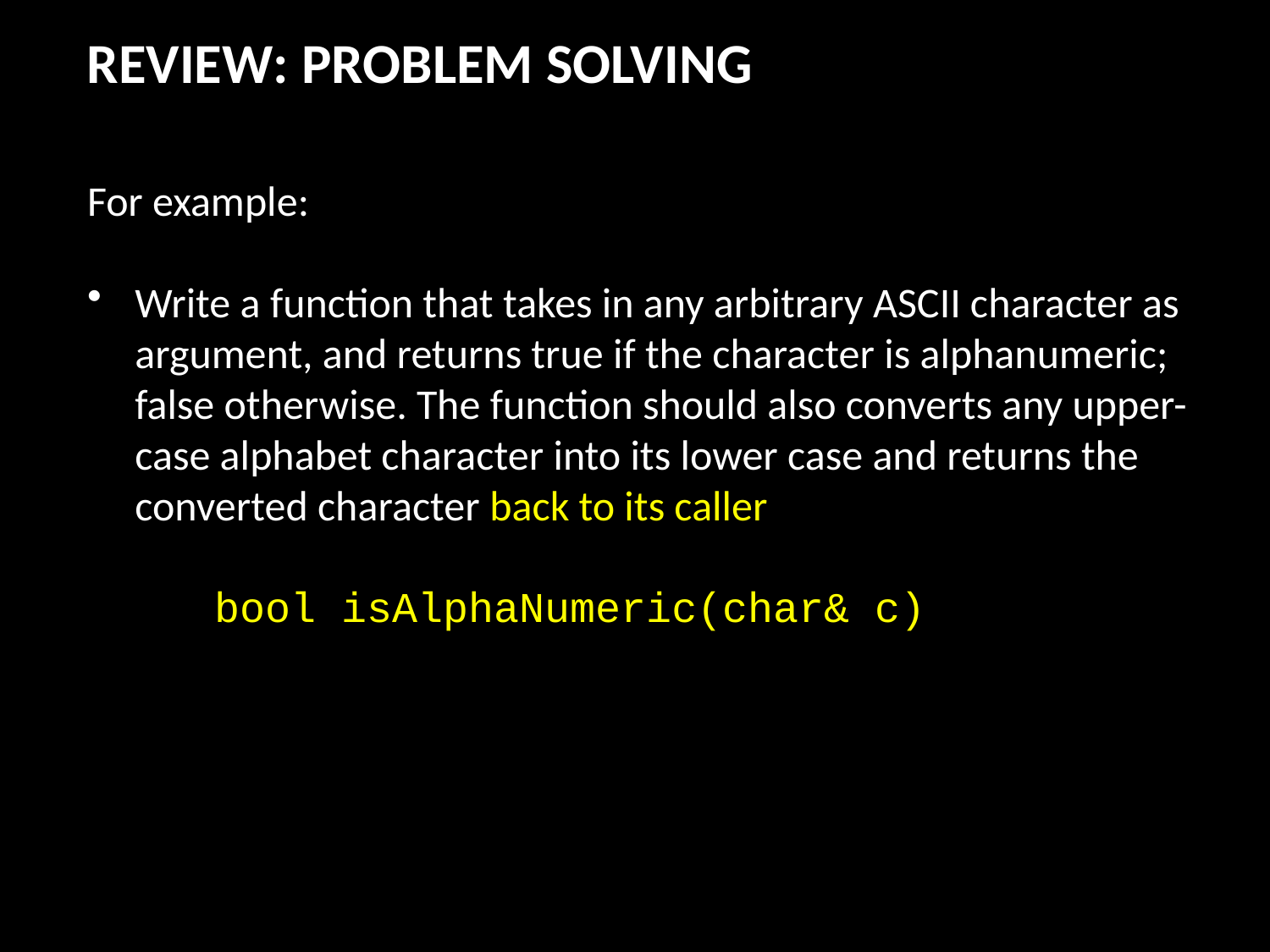

REVIEW: PROBLEM SOLVING
For example:

Write a function that takes in any arbitrary ASCII character as argument, and returns true if the character is alphanumeric; false otherwise. The function should also converts any upper-case alphabet character into its lower case and returns the converted character back to its caller

	bool isAlphaNumeric(char& c)